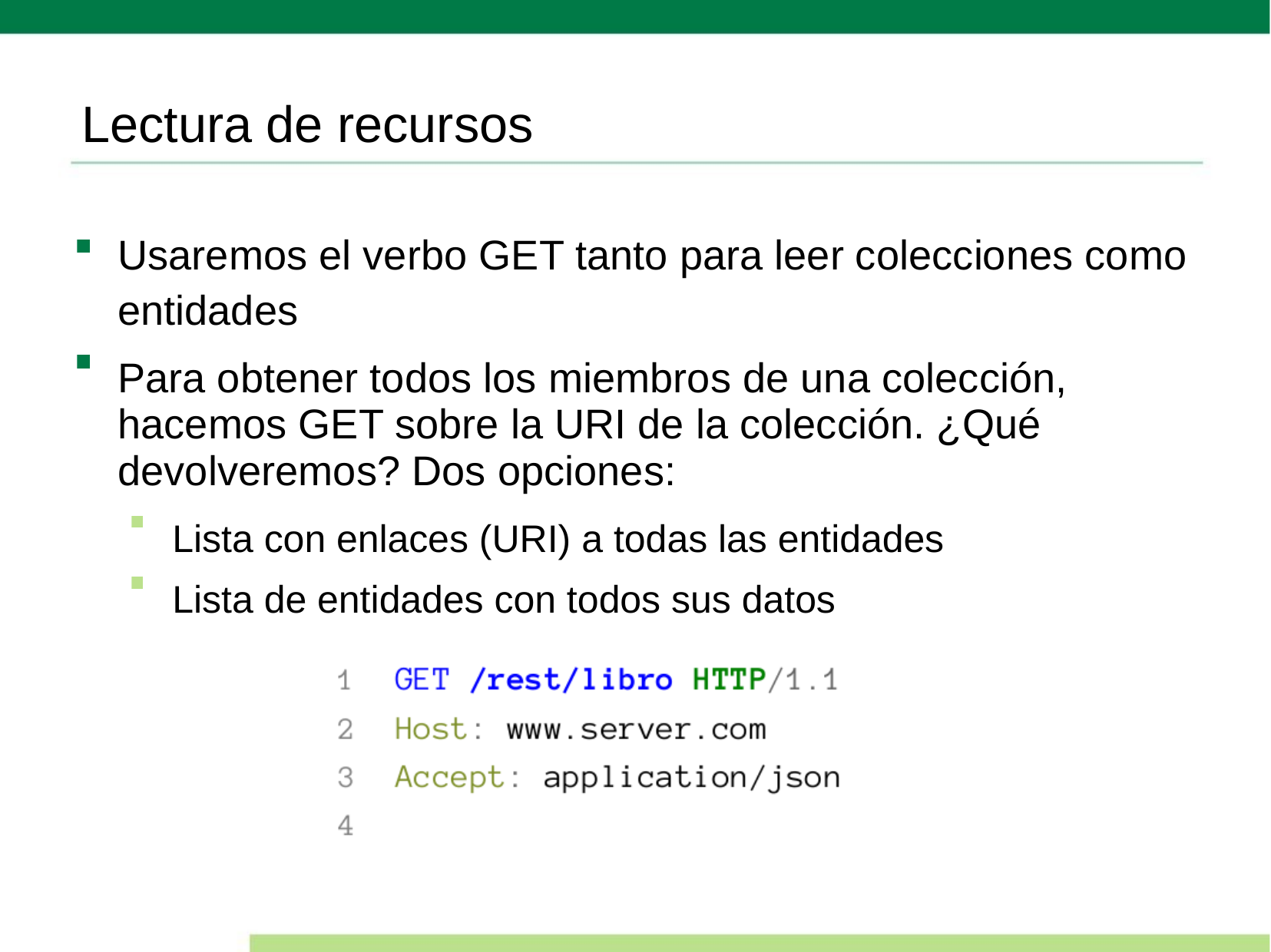

# Lectura de recursos
Usaremos el verbo GET tanto para leer colecciones como  entidades
Para obtener todos los miembros de una colección,  hacemos GET sobre la URI de la colección. ¿Qué  devolveremos? Dos opciones:
Lista con enlaces (URI) a todas las entidades  Lista de entidades con todos sus datos